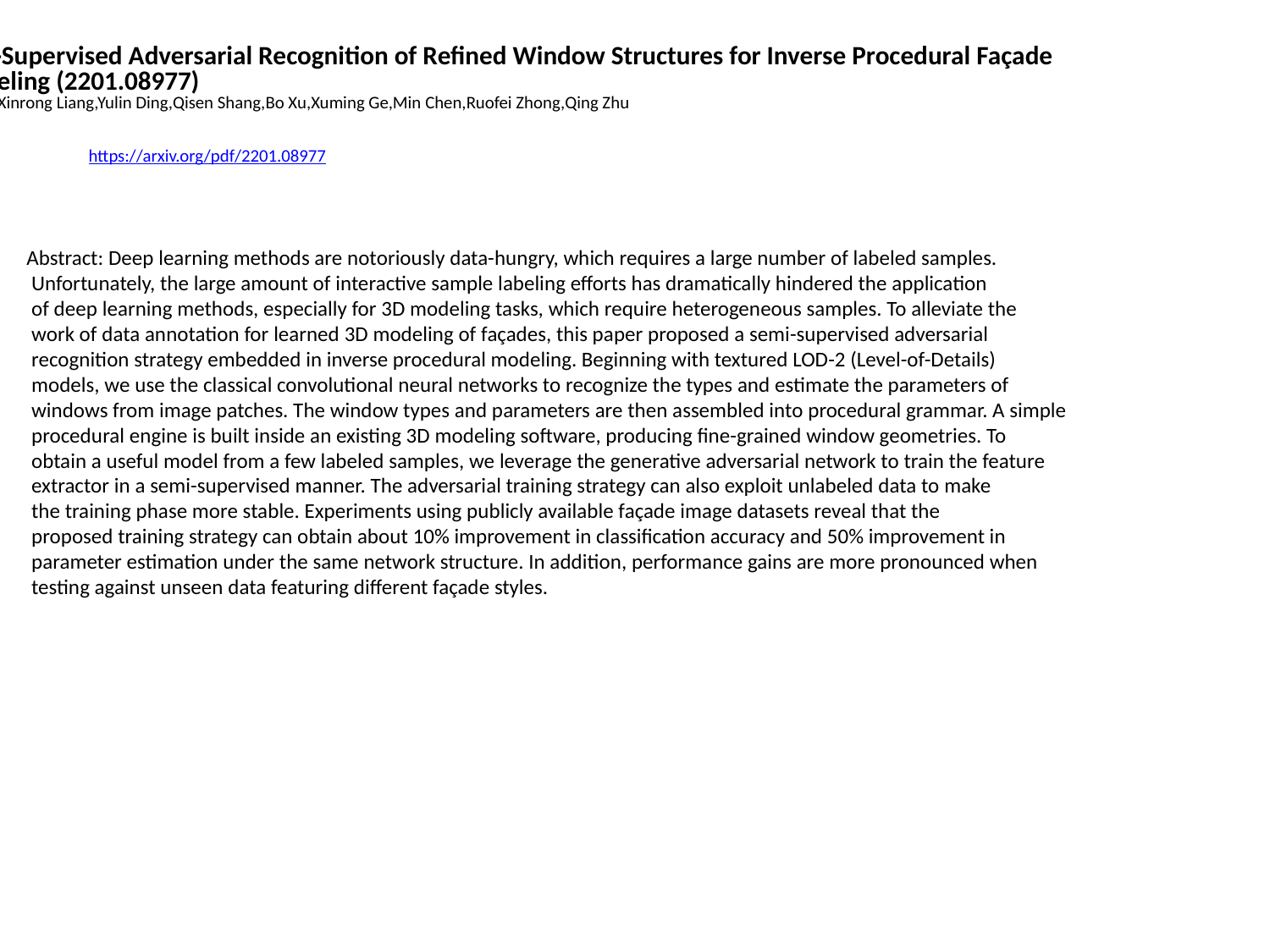

Semi-Supervised Adversarial Recognition of Refined Window Structures for Inverse Procedural Façade
 Modeling (2201.08977)
Han Hu,Xinrong Liang,Yulin Ding,Qisen Shang,Bo Xu,Xuming Ge,Min Chen,Ruofei Zhong,Qing Zhu

https://arxiv.org/pdf/2201.08977

Abstract: Deep learning methods are notoriously data-hungry, which requires a large number of labeled samples.
 Unfortunately, the large amount of interactive sample labeling efforts has dramatically hindered the application
 of deep learning methods, especially for 3D modeling tasks, which require heterogeneous samples. To alleviate the
 work of data annotation for learned 3D modeling of façades, this paper proposed a semi-supervised adversarial
 recognition strategy embedded in inverse procedural modeling. Beginning with textured LOD-2 (Level-of-Details)
 models, we use the classical convolutional neural networks to recognize the types and estimate the parameters of
 windows from image patches. The window types and parameters are then assembled into procedural grammar. A simple
 procedural engine is built inside an existing 3D modeling software, producing fine-grained window geometries. To
 obtain a useful model from a few labeled samples, we leverage the generative adversarial network to train the feature
 extractor in a semi-supervised manner. The adversarial training strategy can also exploit unlabeled data to make
 the training phase more stable. Experiments using publicly available façade image datasets reveal that the
 proposed training strategy can obtain about 10% improvement in classification accuracy and 50% improvement in
 parameter estimation under the same network structure. In addition, performance gains are more pronounced when
 testing against unseen data featuring different façade styles.